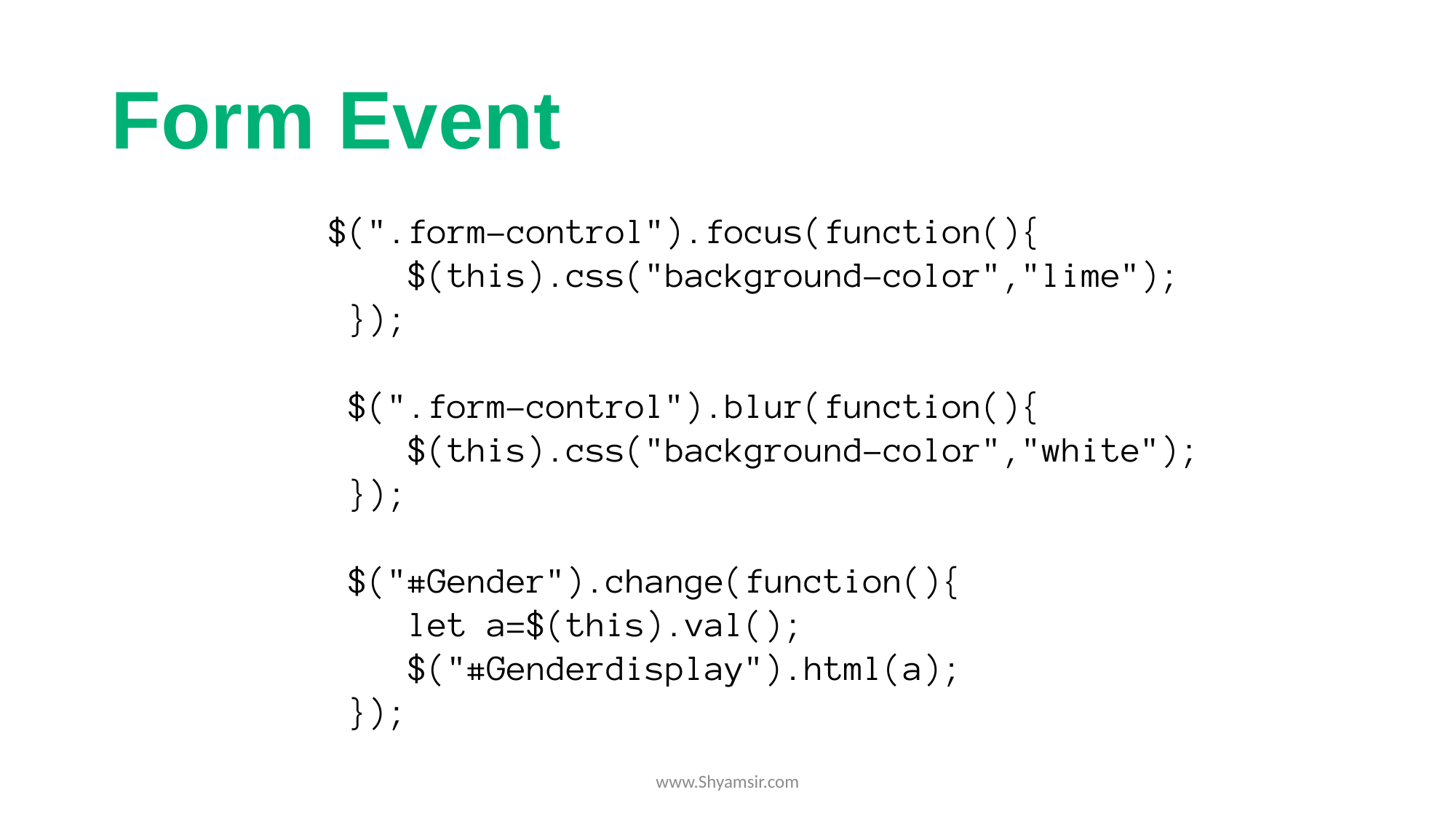

# Form Event
 		$(".form-control").focus(function(){
               $(this).css("background-color","lime");
            });
            $(".form-control").blur(function(){
               $(this).css("background-color","white");
            });
            $("#Gender").change(function(){
               let a=$(this).val();
               $("#Genderdisplay").html(a);
            });
www.Shyamsir.com